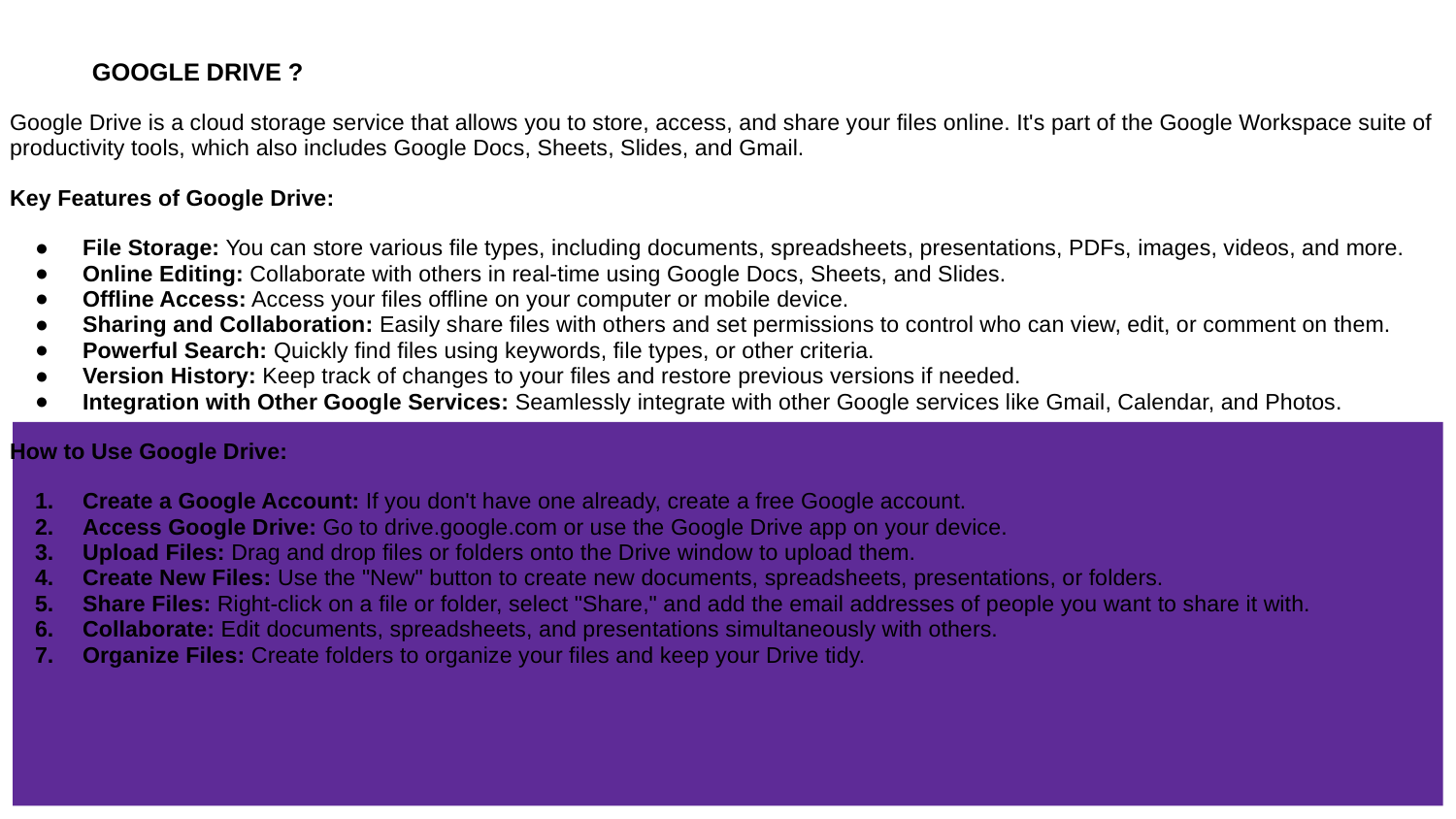

# GOOGLE DRIVE ?
Google Drive is a cloud storage service that allows you to store, access, and share your files online. It's part of the Google Workspace suite of productivity tools, which also includes Google Docs, Sheets, Slides, and Gmail.
Key Features of Google Drive:
File Storage: You can store various file types, including documents, spreadsheets, presentations, PDFs, images, videos, and more.
Online Editing: Collaborate with others in real-time using Google Docs, Sheets, and Slides.
Offline Access: Access your files offline on your computer or mobile device.
Sharing and Collaboration: Easily share files with others and set permissions to control who can view, edit, or comment on them.
Powerful Search: Quickly find files using keywords, file types, or other criteria.
Version History: Keep track of changes to your files and restore previous versions if needed.
Integration with Other Google Services: Seamlessly integrate with other Google services like Gmail, Calendar, and Photos.
How to Use Google Drive:
Create a Google Account: If you don't have one already, create a free Google account.
Access Google Drive: Go to drive.google.com or use the Google Drive app on your device.
Upload Files: Drag and drop files or folders onto the Drive window to upload them.
Create New Files: Use the "New" button to create new documents, spreadsheets, presentations, or folders.
Share Files: Right-click on a file or folder, select "Share," and add the email addresses of people you want to share it with.
Collaborate: Edit documents, spreadsheets, and presentations simultaneously with others.
Organize Files: Create folders to organize your files and keep your Drive tidy.